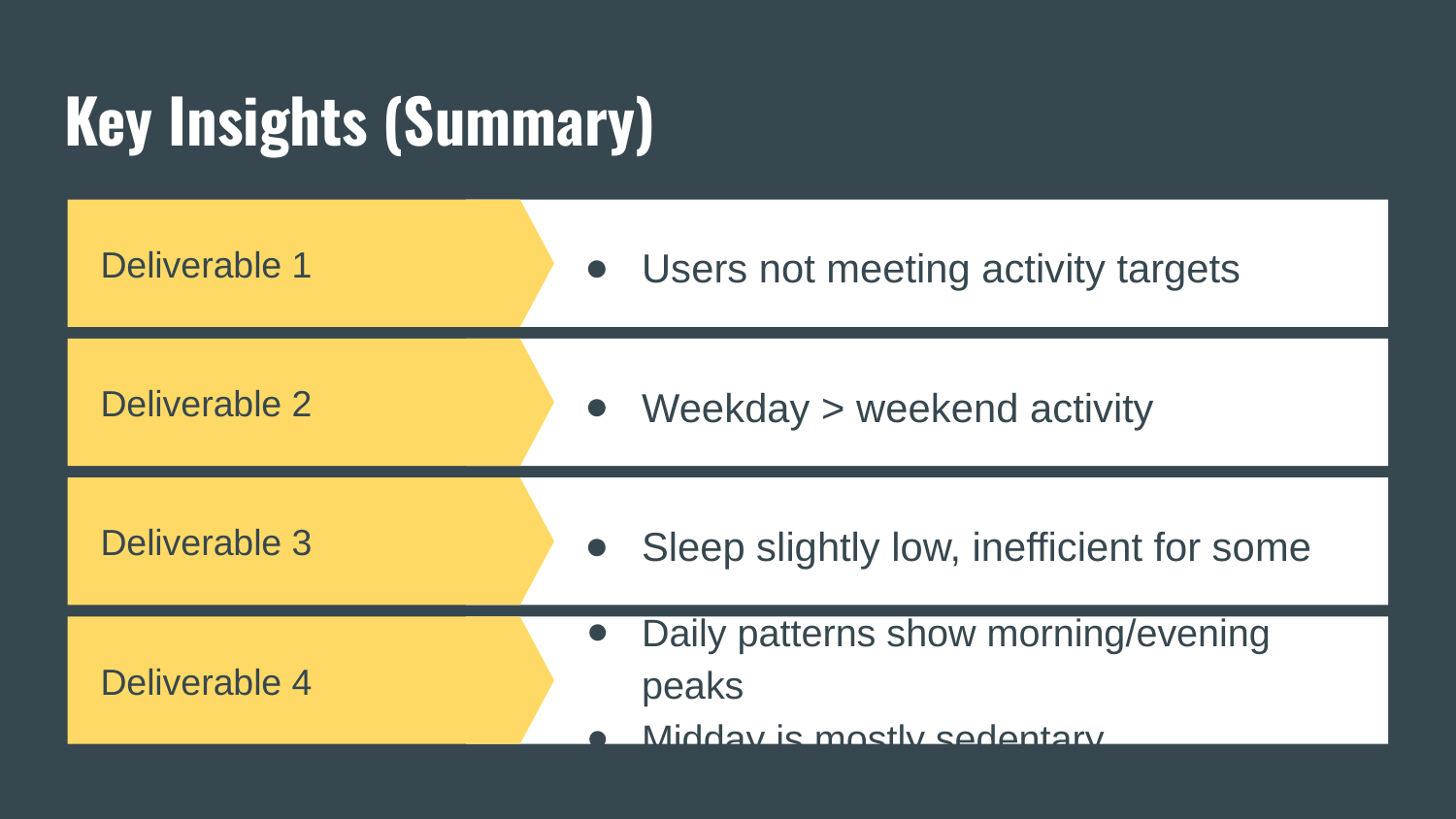

# Key Insights (Summary)

Users not meeting activity targets
Deliverable 1

Deliverable 2
Weekday > weekend activity

Deliverable 3
Sleep slightly low, inefficient for some
Deliverable 4

Daily patterns show morning/evening peaks
Midday is mostly sedentary